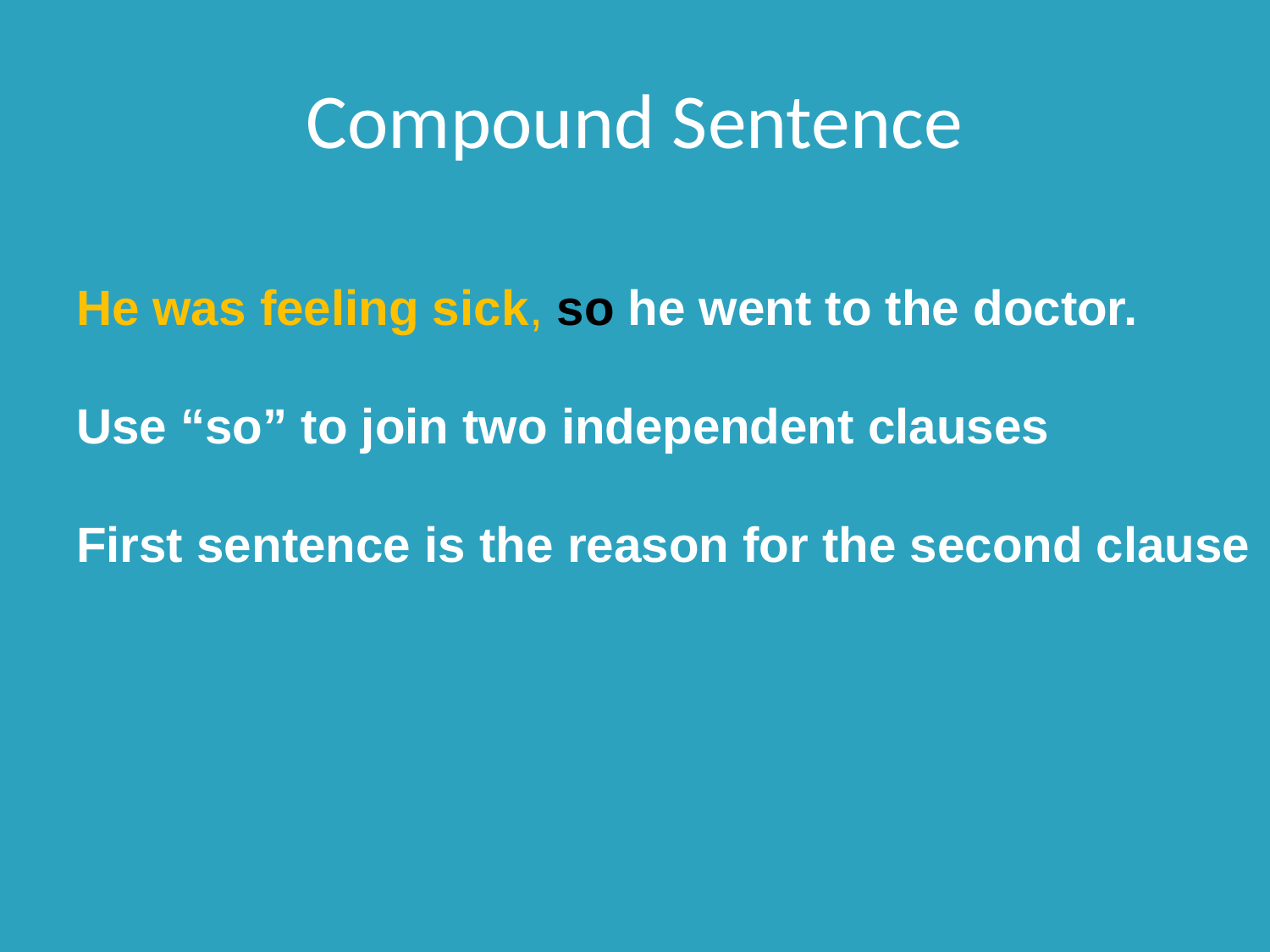

# Compound Sentence
He was feeling sick, so he went to the doctor.

Use “so” to join two independent clauses

First sentence is the reason for the second clause